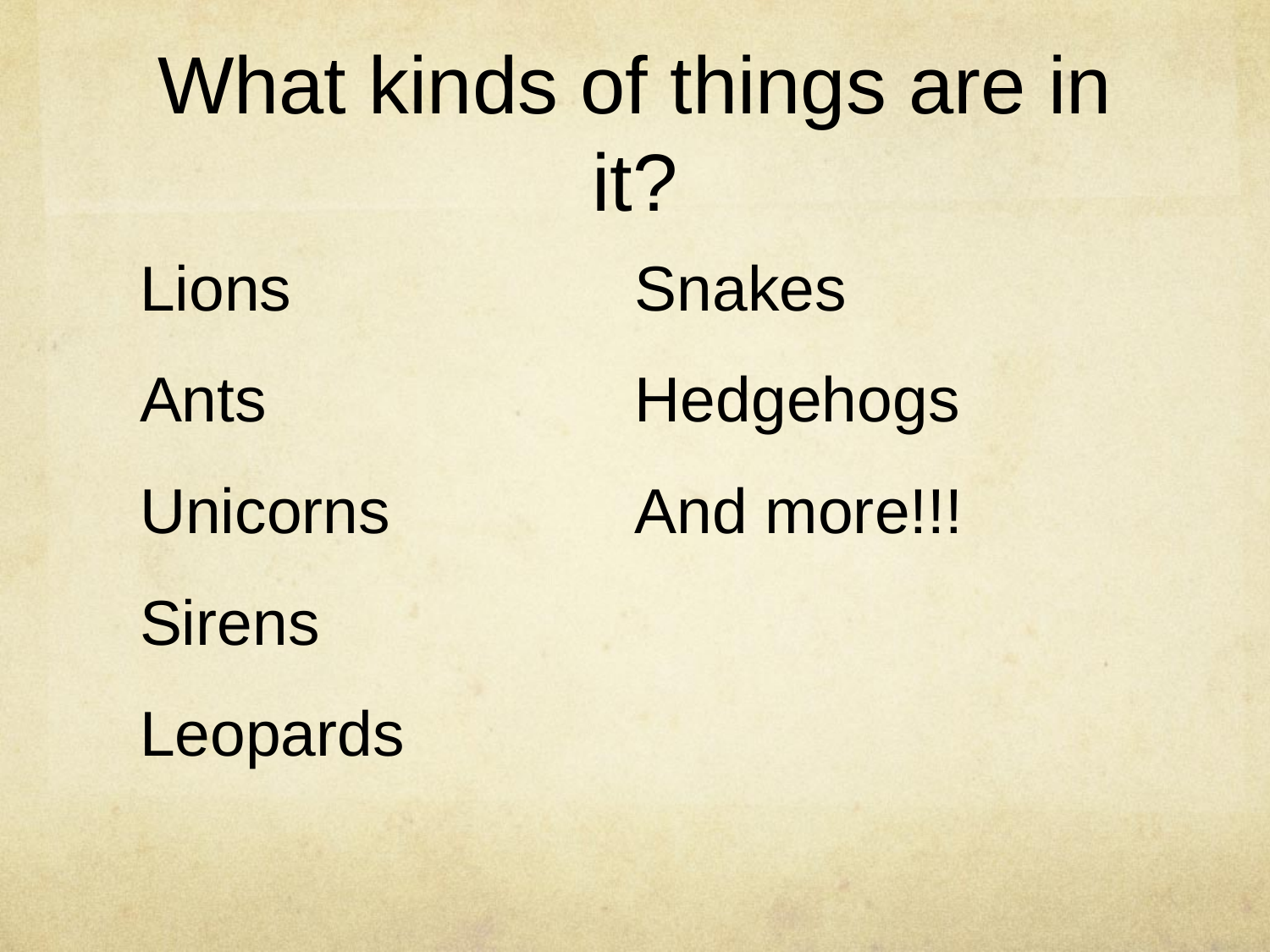

# What kinds of things are in it?
Lions
Ants
Unicorns
Sirens
Leopards
Snakes
Hedgehogs
And more!!!